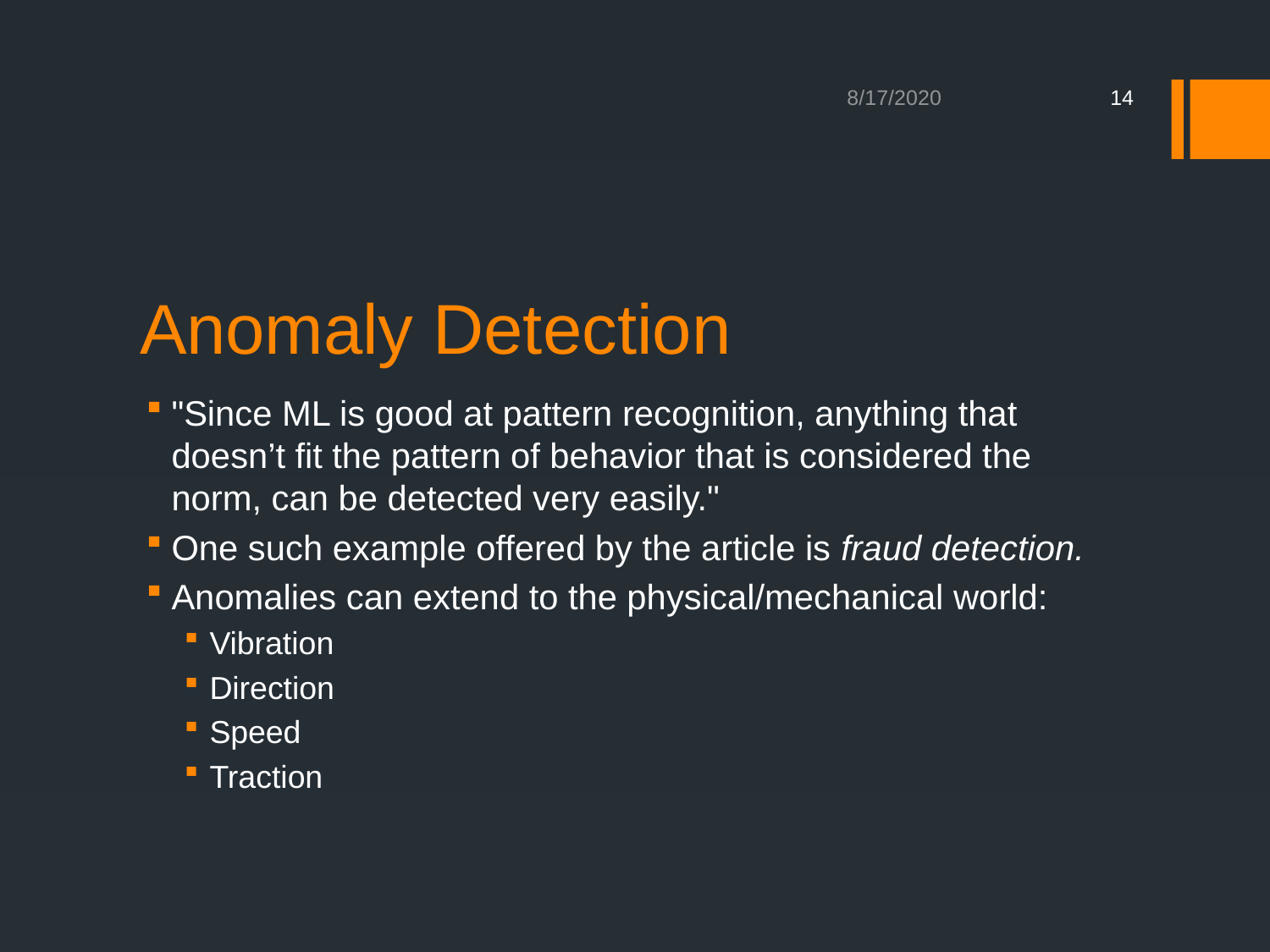

8/17/2020
14

# Anomaly Detection
"Since ML is good at pattern recognition, anything that doesn’t fit the pattern of behavior that is considered the norm, can be detected very easily."
One such example offered by the article is fraud detection.
Anomalies can extend to the physical/mechanical world:
Vibration
Direction
Speed
Traction